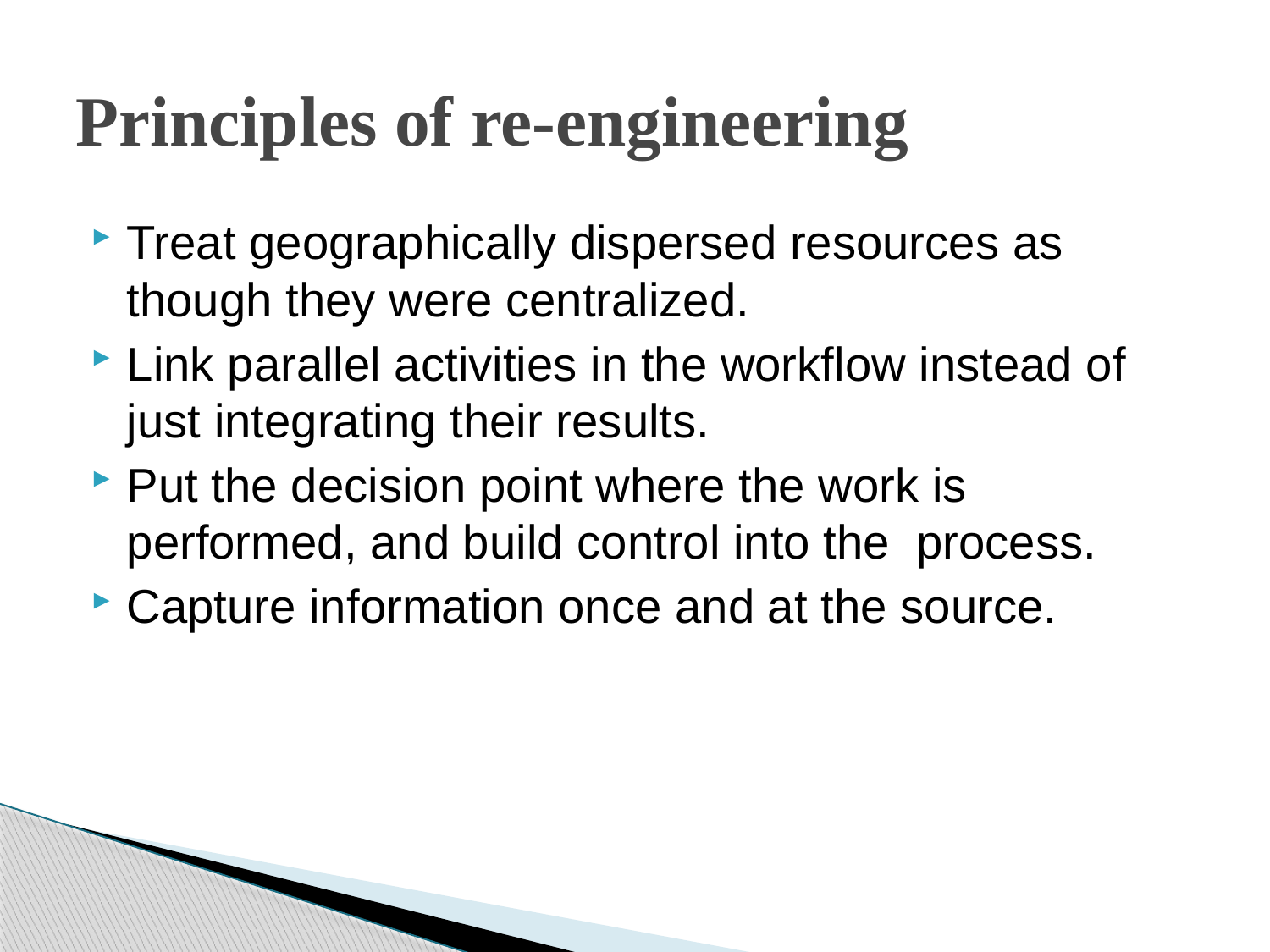

# Principles of re-engineering
Treat geographically dispersed resources as though they were centralized.
Link parallel activities in the workflow instead of just integrating their results.
Put the decision point where the work is performed, and build control into the  process.
Capture information once and at the source.